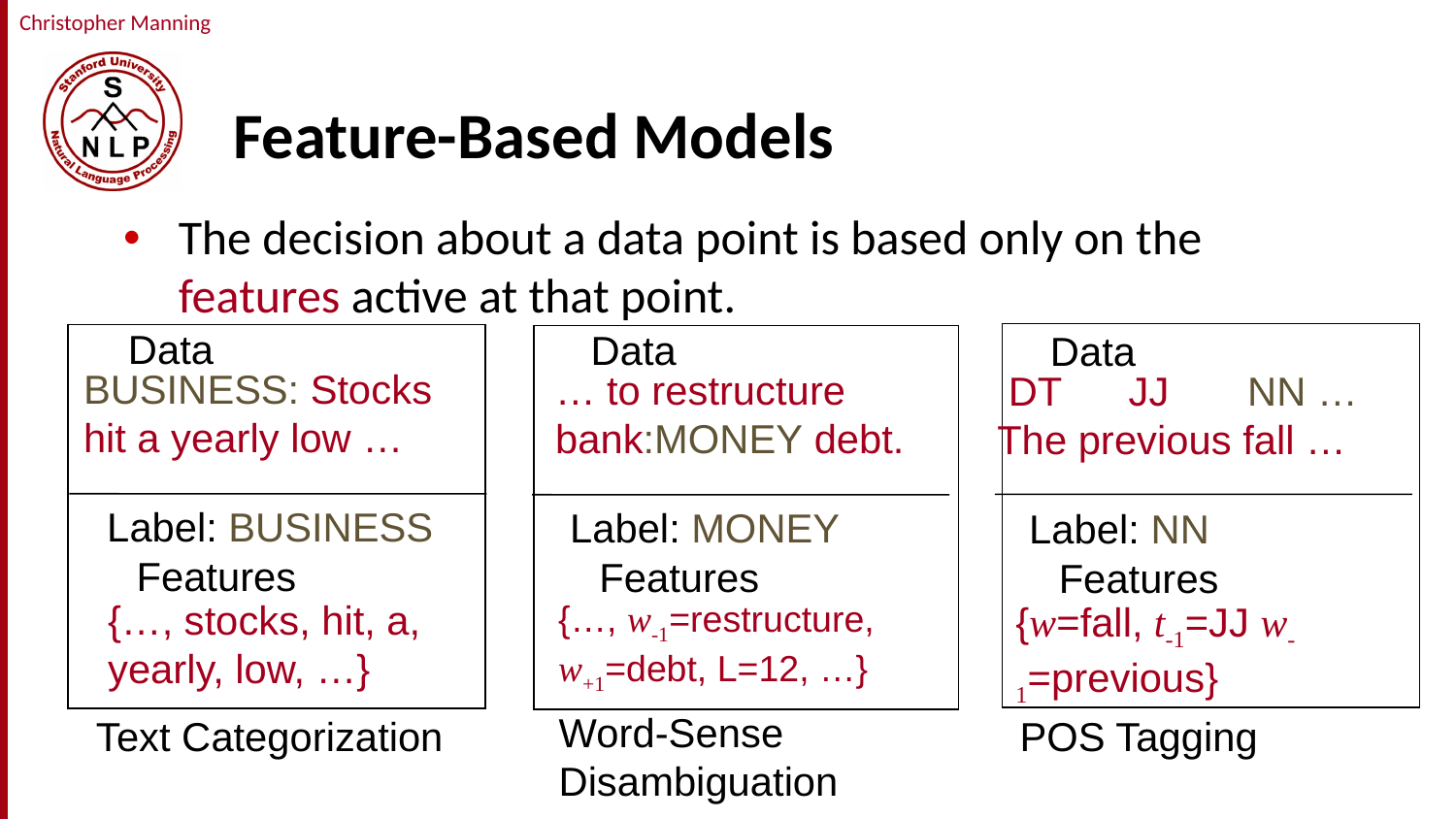

# Feature-Based Models
The decision about a data point is based only on the features active at that point.
Data

BUSINESS: Stocks hit a yearly low …

Label: BUSINESS
Features
{…, stocks, hit, a, yearly, low, …}
Text Categorization
Data

… to restructure bank:MONEY debt.

Label: MONEY
Features
{…, w-1=restructure, w+1=debt, L=12, …}
Word-Sense Disambiguation
Data

 DT      JJ       NN …
The previous fall …

Label: NN
Features
{w=fall, t-1=JJ w-1=previous}
POS Tagging